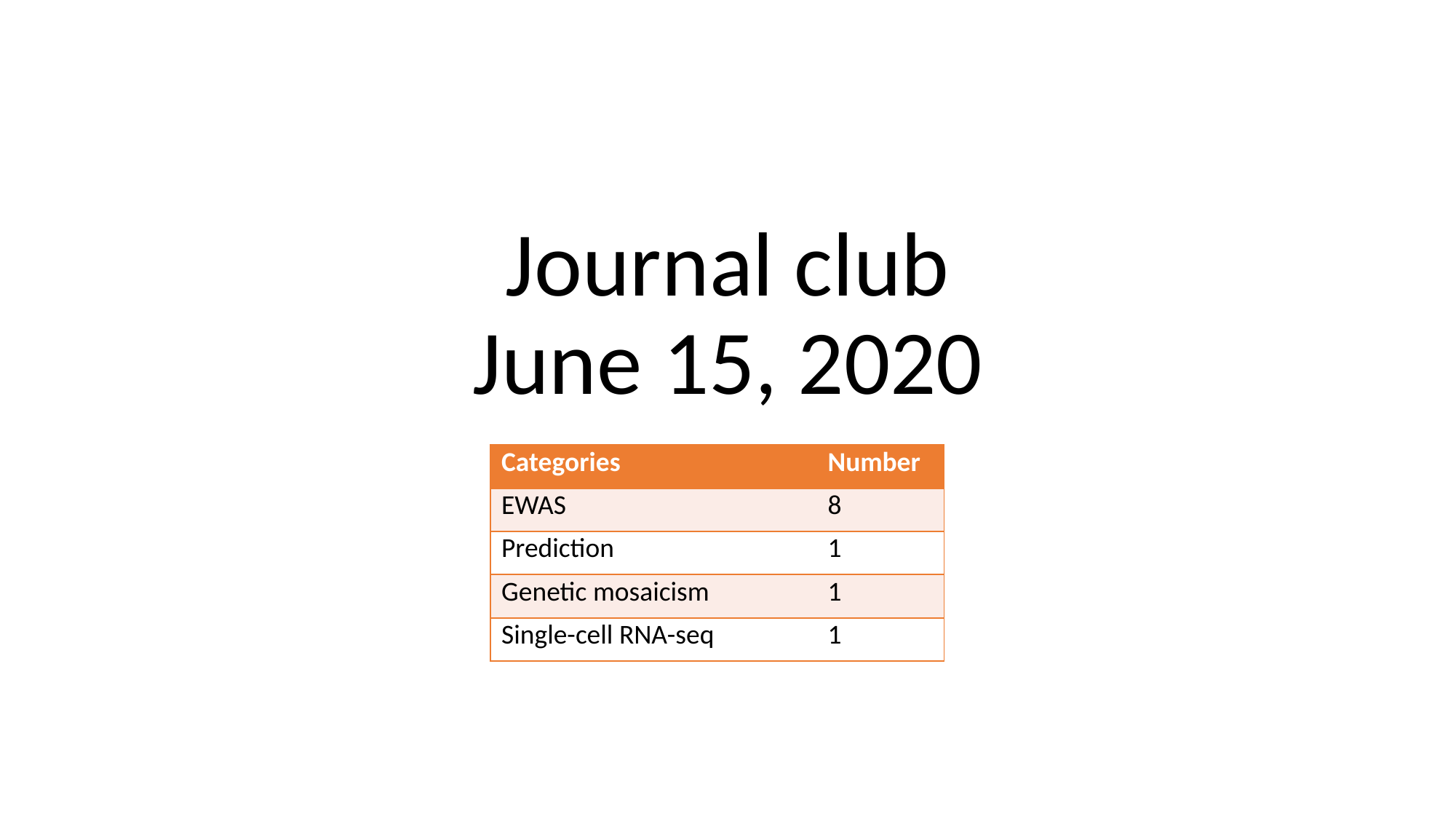

# Journal club June 15, 2020
| Categories​ | Number​ |
| --- | --- |
| EWAS​ | 8 |
| Prediction | 1 |
| Genetic mosaicism | 1 |
| Single-cell RNA-seq | 1 |